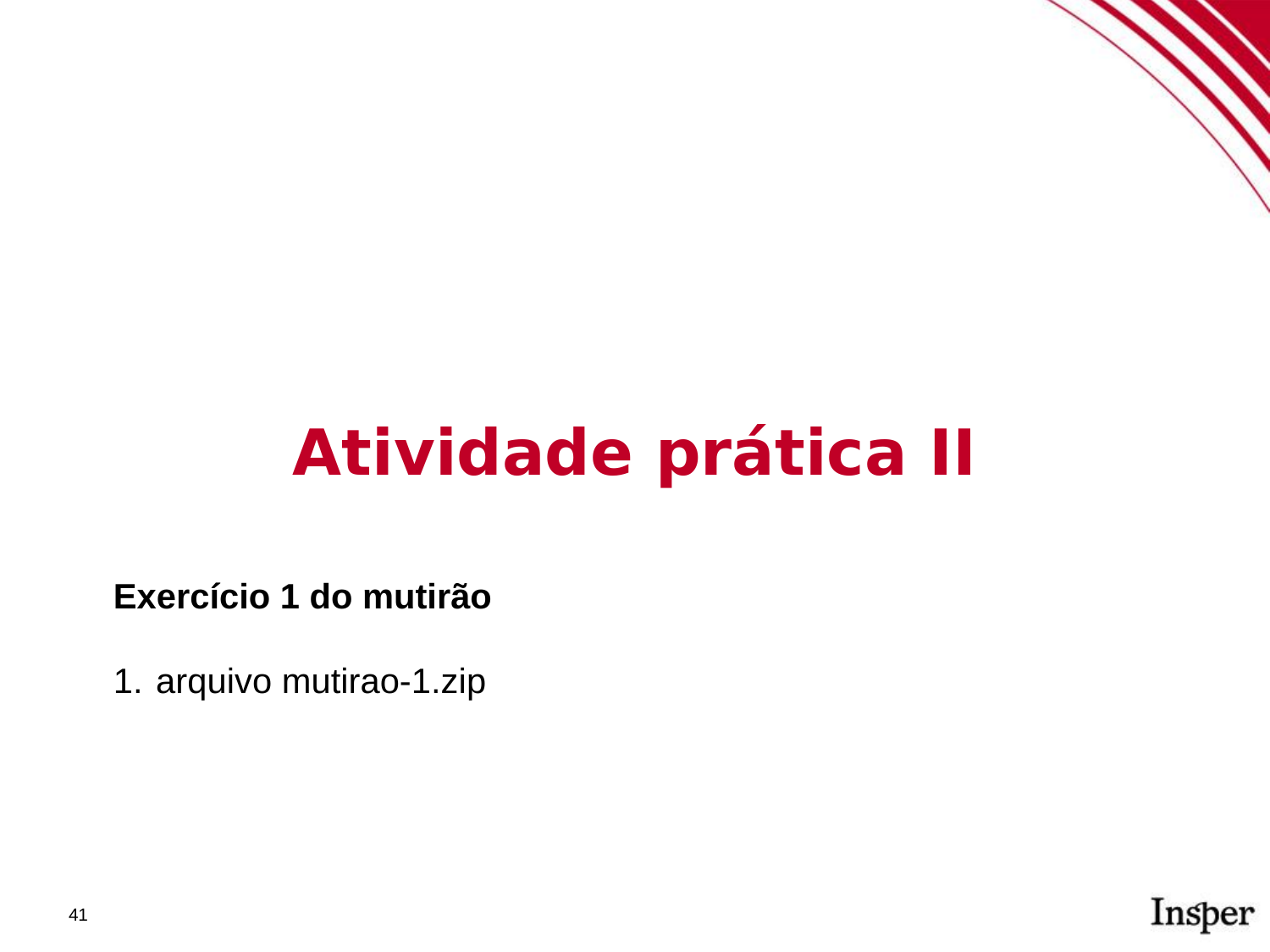

Atividade prática II
Exercício 1 do mutirão

arquivo mutirao-1.zip
41